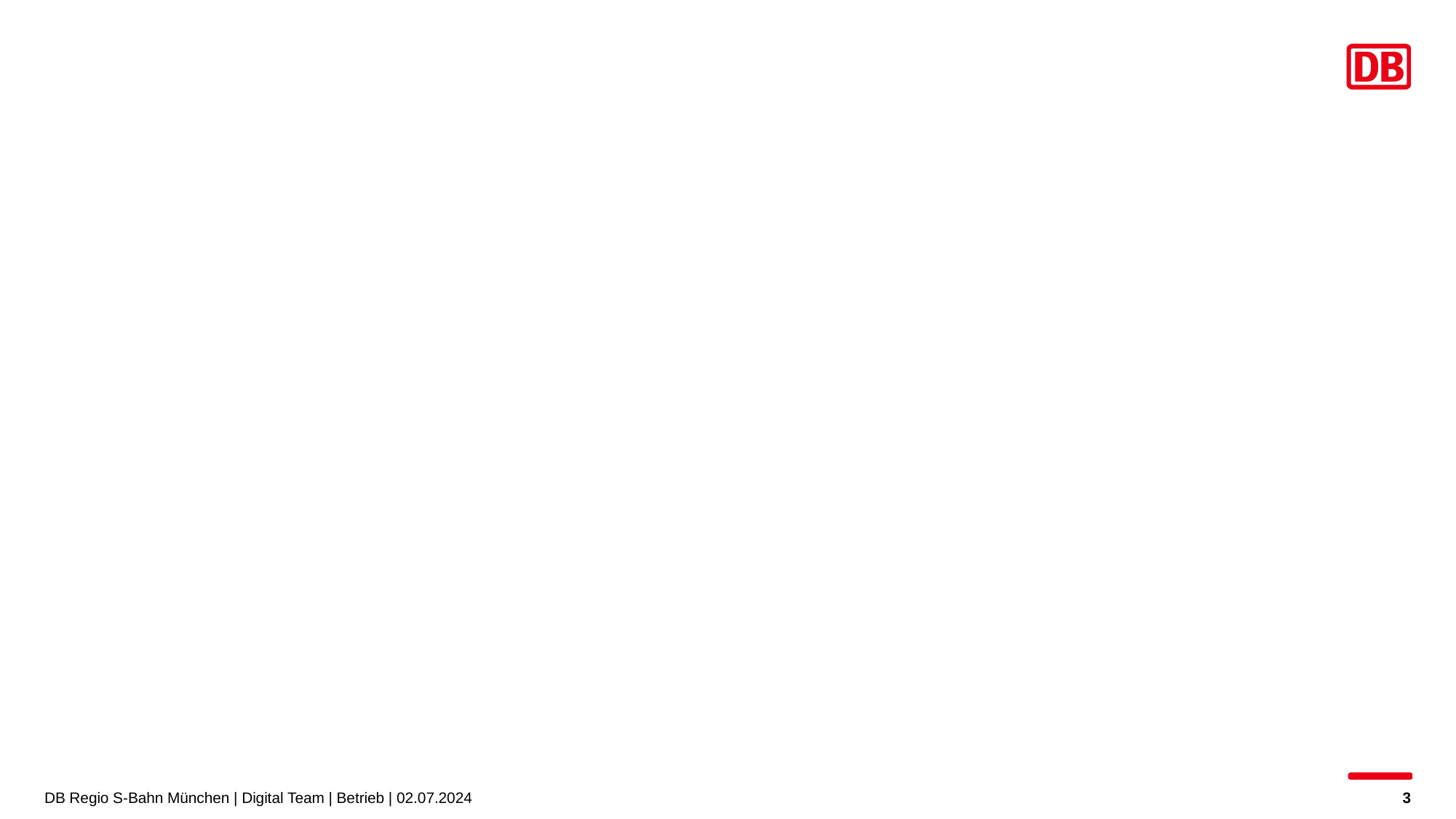

#
DB Regio S-Bahn München | Digital Team | Betrieb | 02.07.2024
3